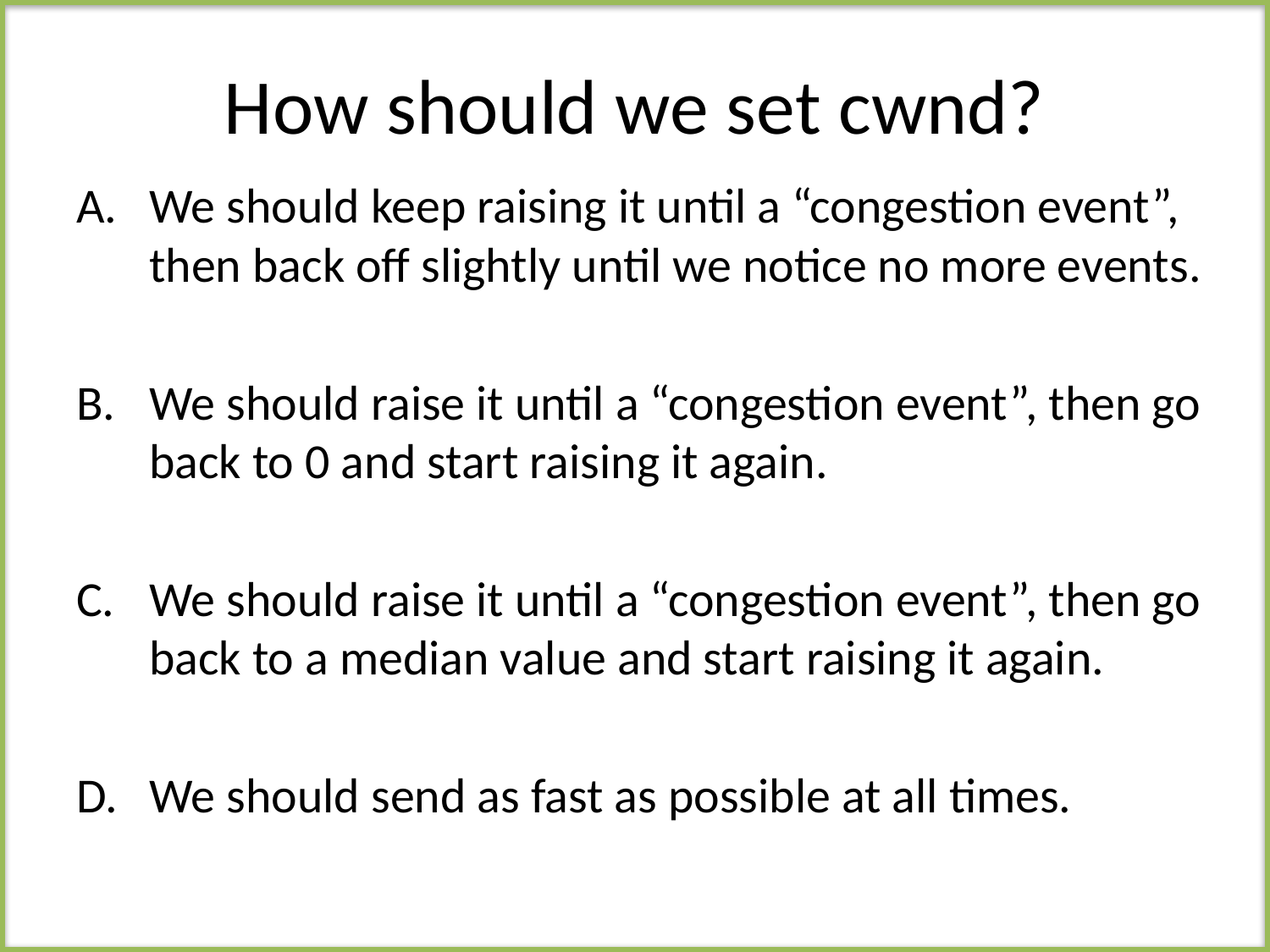

# How should we set cwnd?
We should keep raising it until a “congestion event”, then back off slightly until we notice no more events.

We should raise it until a “congestion event”, then go back to 0 and start raising it again.

We should raise it until a “congestion event”, then go back to a median value and start raising it again.

We should send as fast as possible at all times.